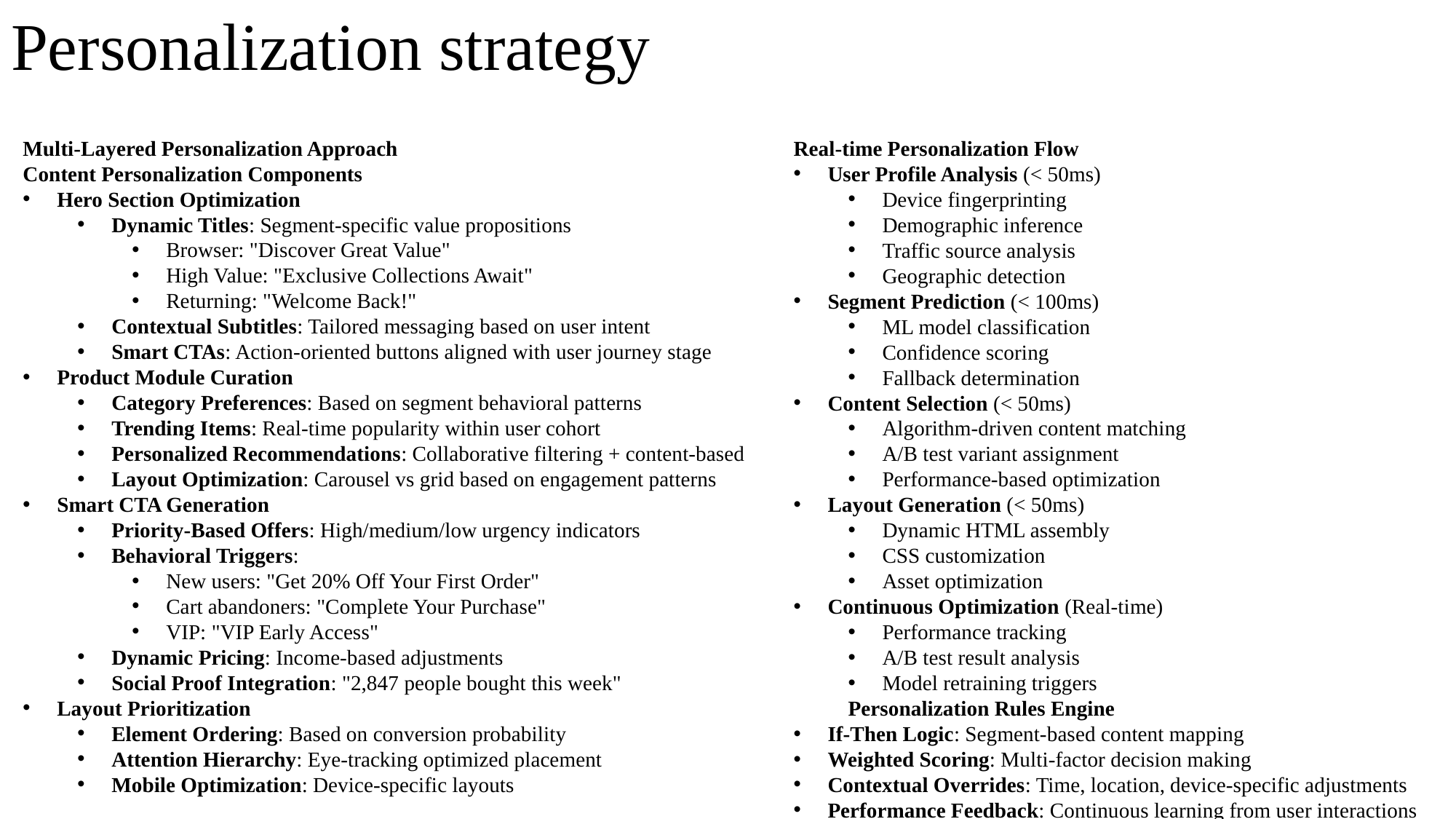

Personalization strategy
Multi-Layered Personalization Approach
Content Personalization Components
Hero Section Optimization
Dynamic Titles: Segment-specific value propositions
Browser: "Discover Great Value"
High Value: "Exclusive Collections Await"
Returning: "Welcome Back!"
Contextual Subtitles: Tailored messaging based on user intent
Smart CTAs: Action-oriented buttons aligned with user journey stage
Product Module Curation
Category Preferences: Based on segment behavioral patterns
Trending Items: Real-time popularity within user cohort
Personalized Recommendations: Collaborative filtering + content-based
Layout Optimization: Carousel vs grid based on engagement patterns
Smart CTA Generation
Priority-Based Offers: High/medium/low urgency indicators
Behavioral Triggers:
New users: "Get 20% Off Your First Order"
Cart abandoners: "Complete Your Purchase"
VIP: "VIP Early Access"
Dynamic Pricing: Income-based adjustments
Social Proof Integration: "2,847 people bought this week"
Layout Prioritization
Element Ordering: Based on conversion probability
Attention Hierarchy: Eye-tracking optimized placement
Mobile Optimization: Device-specific layouts

Real-time Personalization Flow
User Profile Analysis (< 50ms)
Device fingerprinting
Demographic inference
Traffic source analysis
Geographic detection
Segment Prediction (< 100ms)
ML model classification
Confidence scoring
Fallback determination
Content Selection (< 50ms)
Algorithm-driven content matching
A/B test variant assignment
Performance-based optimization
Layout Generation (< 50ms)
Dynamic HTML assembly
CSS customization
Asset optimization
Continuous Optimization (Real-time)
Performance tracking
A/B test result analysis
Model retraining triggers
Personalization Rules Engine
If-Then Logic: Segment-based content mapping
Weighted Scoring: Multi-factor decision making
Contextual Overrides: Time, location, device-specific adjustments
Performance Feedback: Continuous learning from user interactions